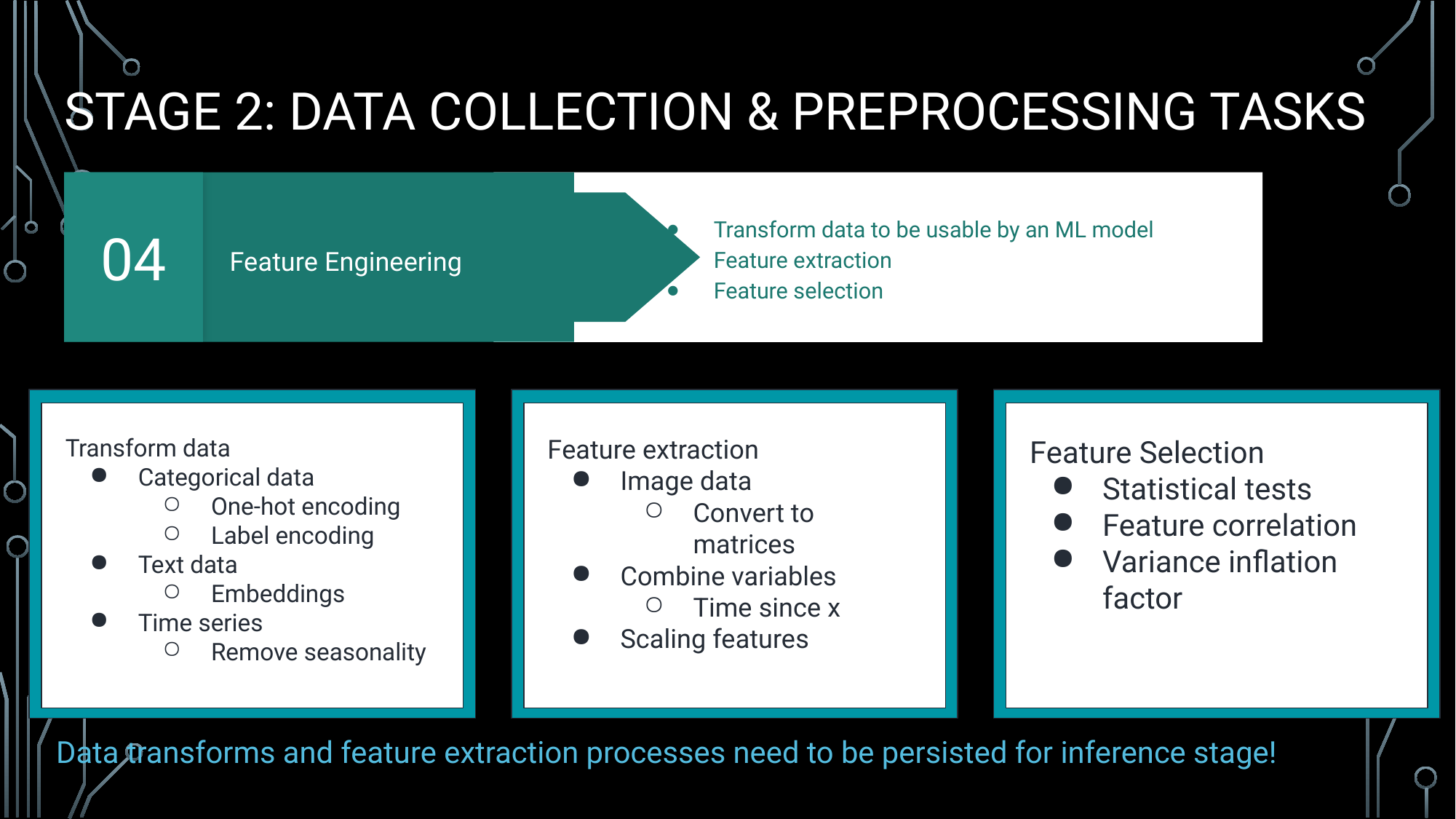

# Stage 2: Data Collection & Preprocessing Tasks

04

Transform data to be usable by an ML model
Feature extraction
Feature selection
Feature Engineering

Feature extraction
Image data
Convert to matrices
Combine variables
Time since x
Scaling features
Feature Selection
Statistical tests
Feature correlation
Variance inflation factor
Transform data
Categorical data
One-hot encoding
Label encoding
Text data
Embeddings
Time series
Remove seasonality
Data transforms and feature extraction processes need to be persisted for inference stage!